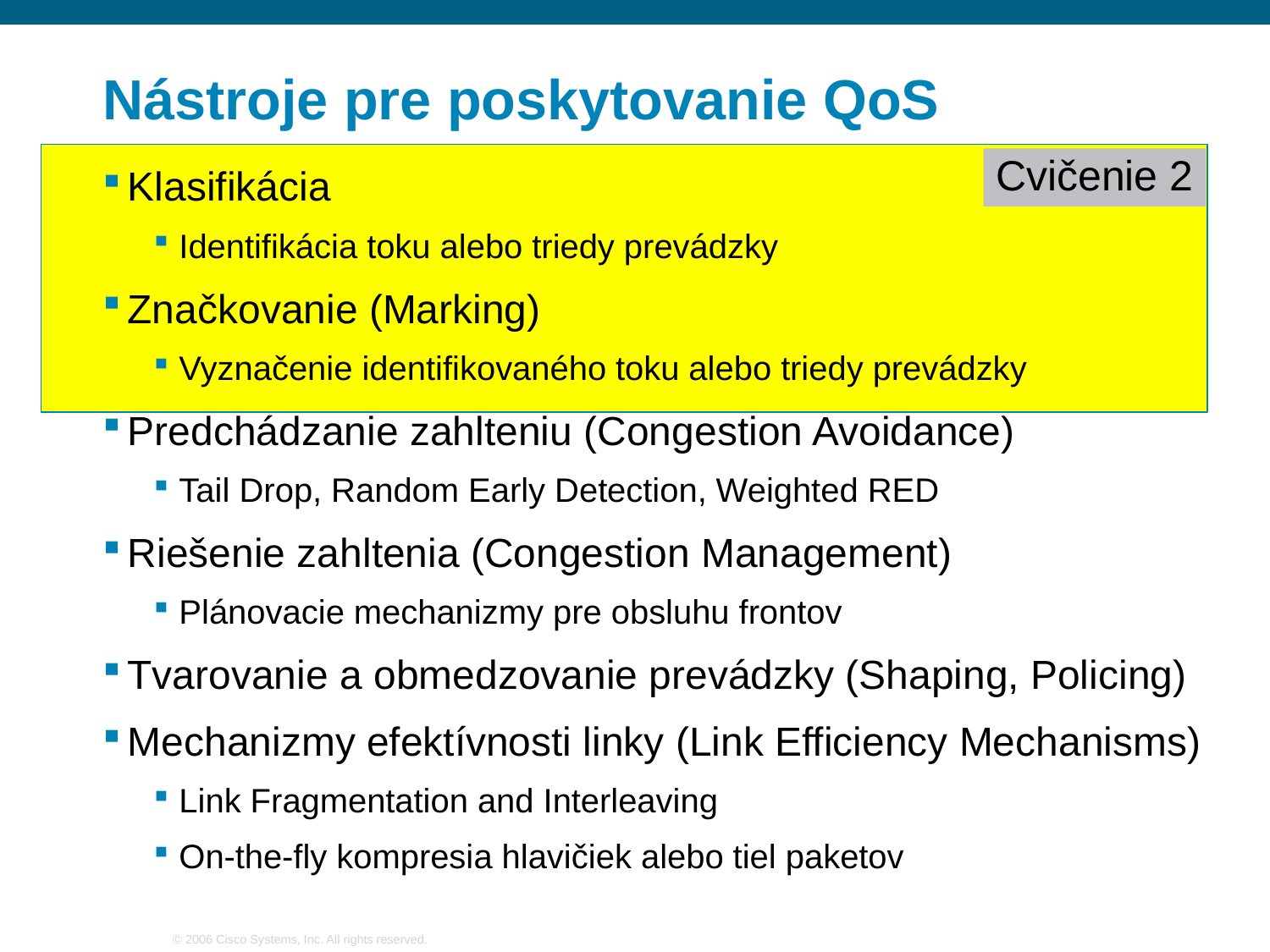

# Nástroje pre poskytovanie QoS

Cvičenie 2
Klasifikácia
Identifikácia toku alebo triedy prevádzky
Značkovanie (Marking)
Vyznačenie identifikovaného toku alebo triedy prevádzky
Predchádzanie zahlteniu (Congestion Avoidance)
Tail Drop, Random Early Detection, Weighted RED
Riešenie zahltenia (Congestion Management)
Plánovacie mechanizmy pre obsluhu frontov
Tvarovanie a obmedzovanie prevádzky (Shaping, Policing)
Mechanizmy efektívnosti linky (Link Efficiency Mechanisms)
Link Fragmentation and Interleaving
On-the-fly kompresia hlavičiek alebo tiel paketov